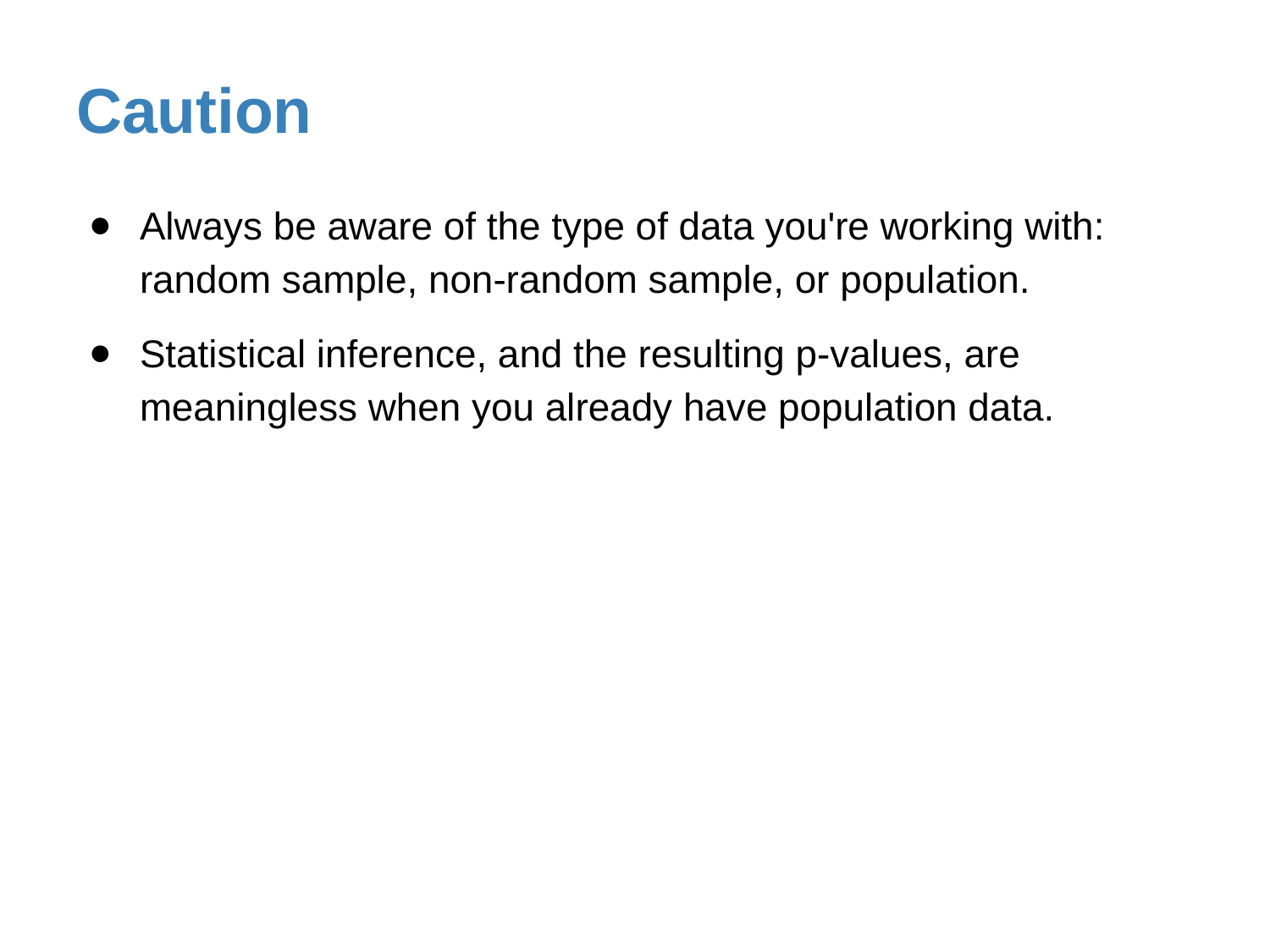

# Caution
Always be aware of the type of data you're working with: random sample, non-random sample, or population.
Statistical inference, and the resulting p-values, are meaningless when you already have population data.